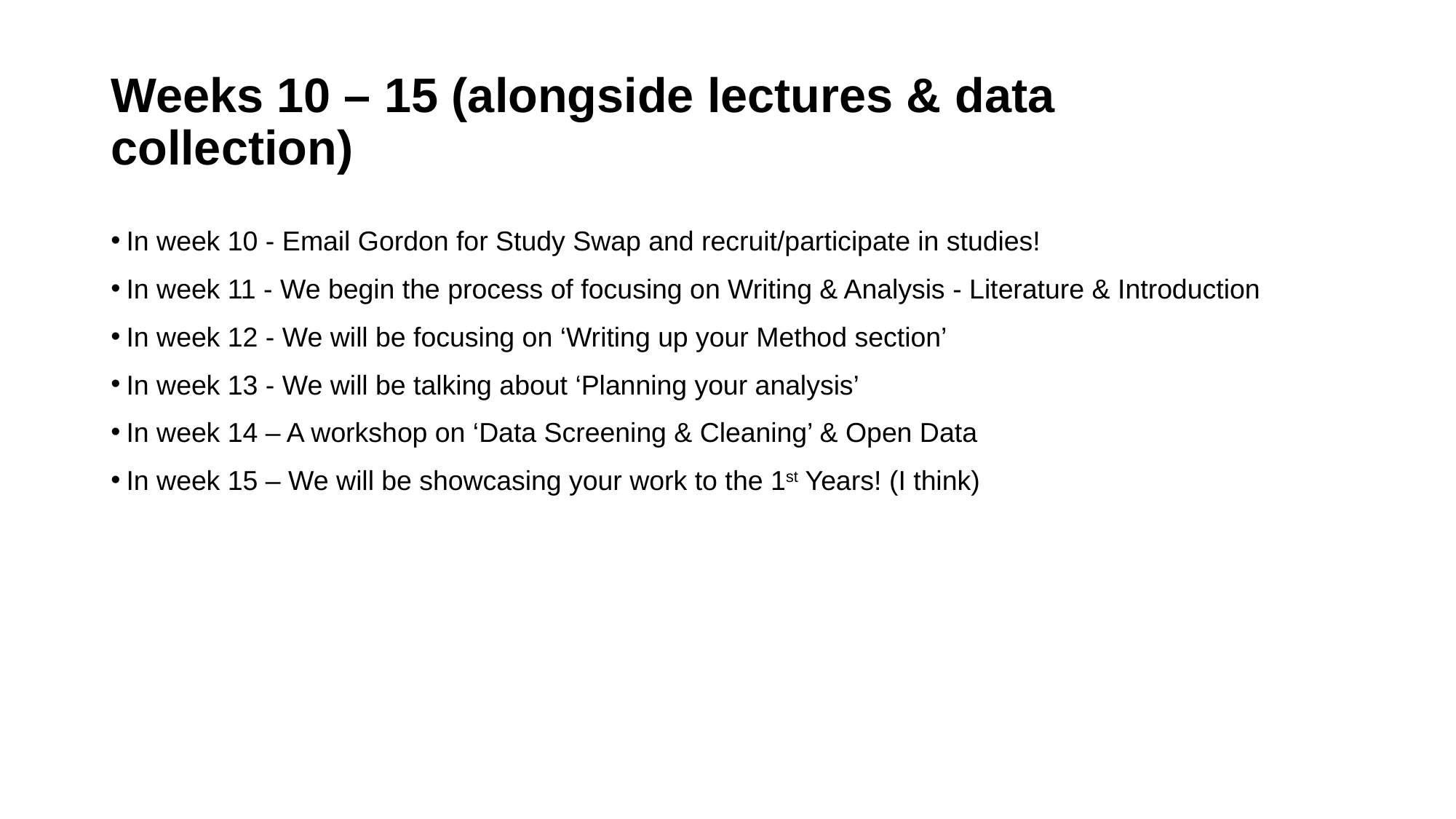

# Weeks 10 – 15 (alongside lectures & data collection)
In week 10 - Email Gordon for Study Swap and recruit/participate in studies!
In week 11 - We begin the process of focusing on Writing & Analysis - Literature & Introduction
In week 12 - We will be focusing on ‘Writing up your Method section’
In week 13 - We will be talking about ‘Planning your analysis’
In week 14 – A workshop on ‘Data Screening & Cleaning’ & Open Data
In week 15 – We will be showcasing your work to the 1st Years! (I think)